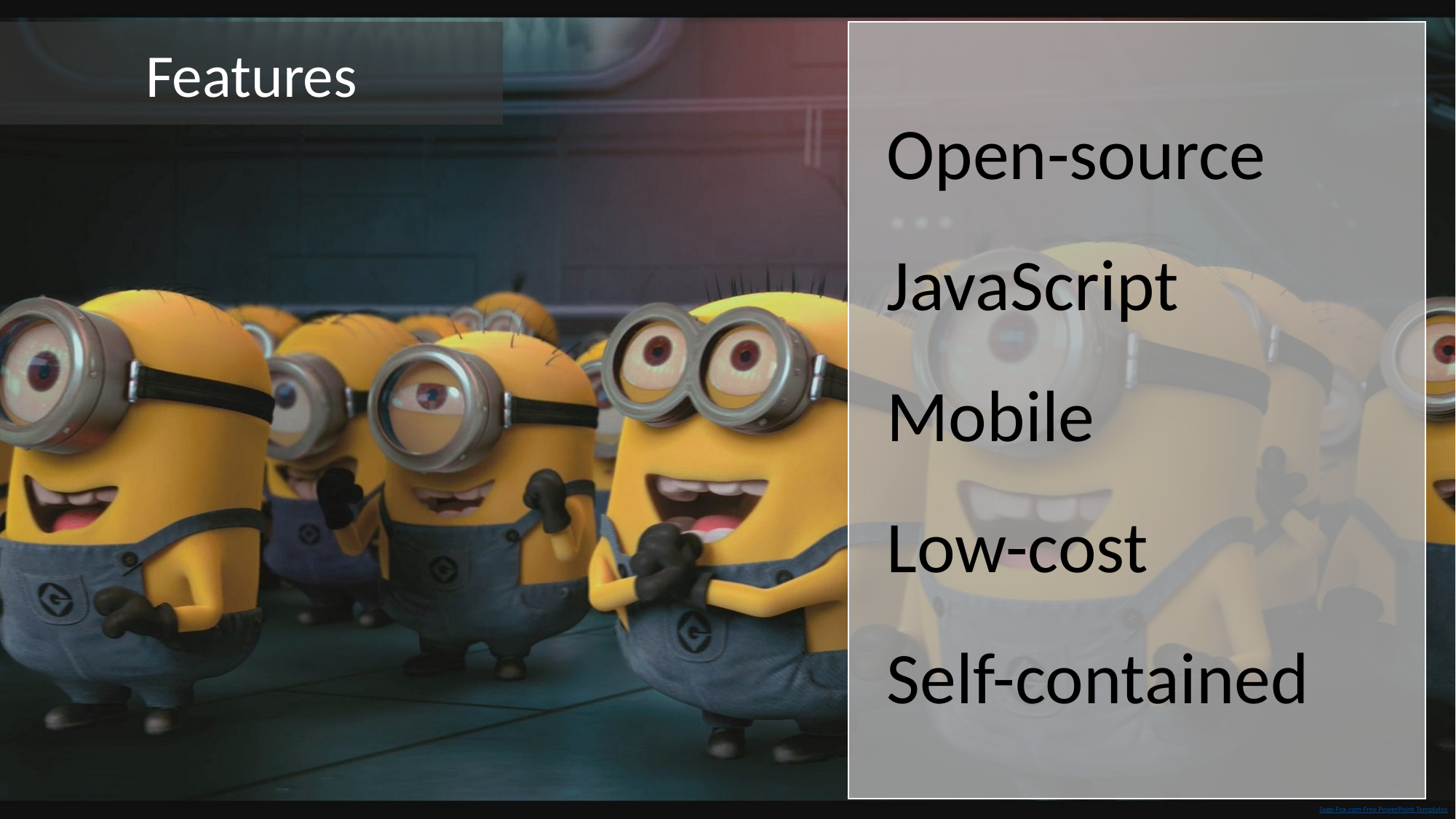

Features

Open-source
JavaScript
Mobile
Low-cost
Self-contained
Sage-Fox.com Free PowerPoint Templates